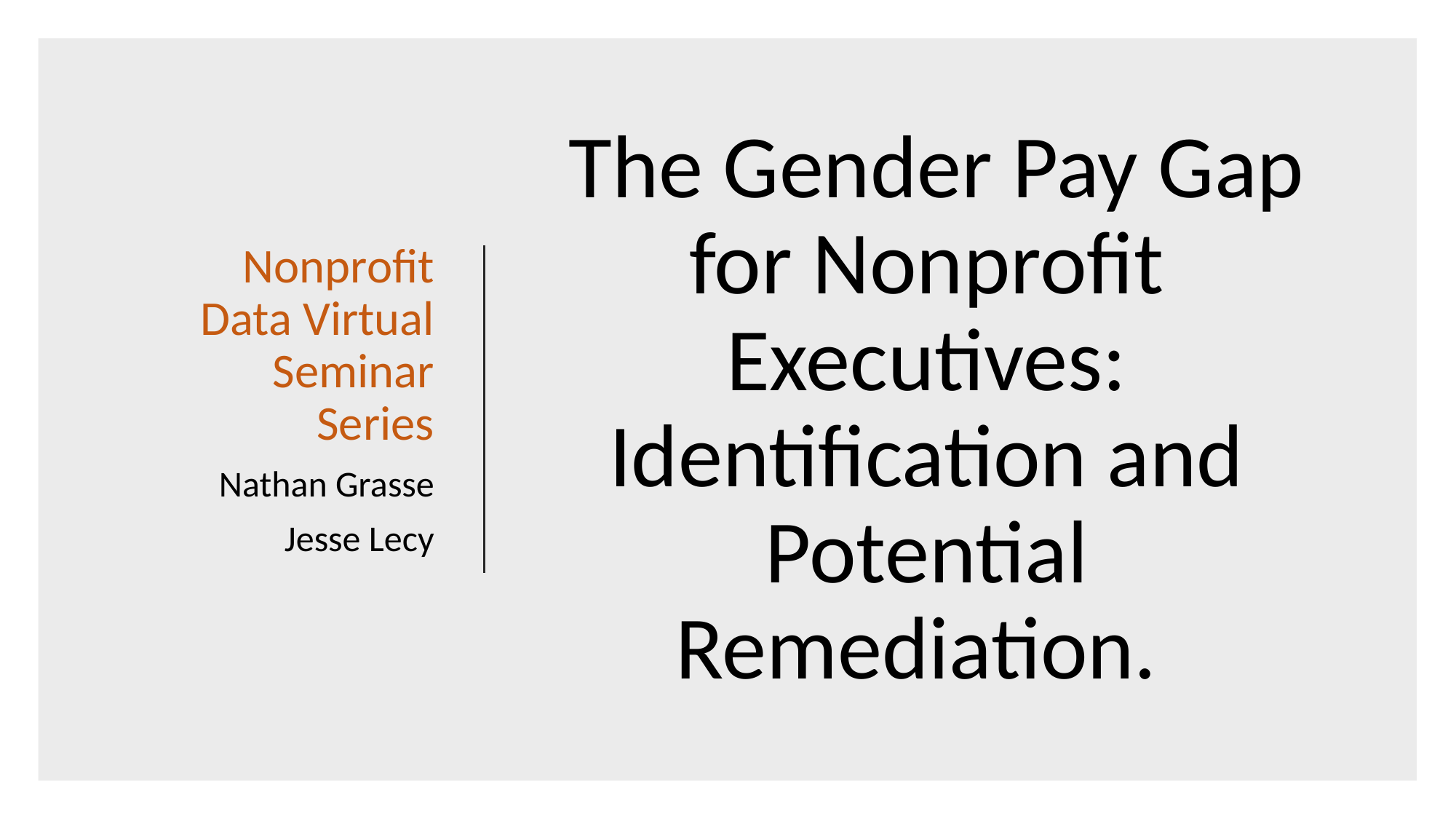

# The Gender Pay Gap for Nonprofit Executives: Identification and Potential Remediation.
Nonprofit Data Virtual Seminar Series
Nathan Grasse
Jesse Lecy